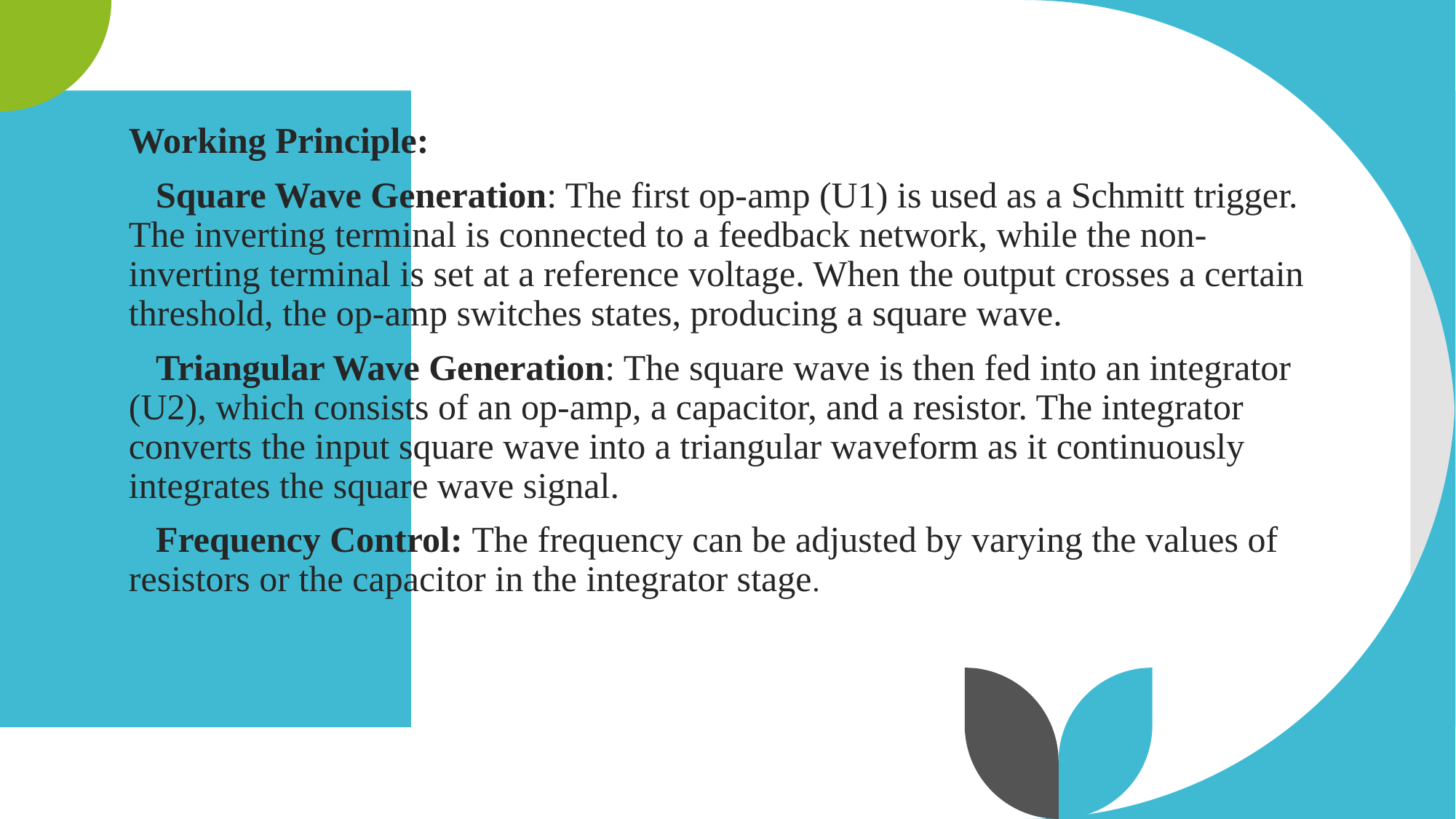

# WORKING PRINCIPLE
Working Principle:
Square Wave Generation: The first op-amp (U1) is used as a Schmitt trigger. The inverting terminal is connected to a feedback network, while the non-inverting terminal is set at a reference voltage. When the output crosses a certain threshold, the op-amp switches states, producing a square wave.
Triangular Wave Generation: The square wave is then fed into an integrator (U2), which consists of an op-amp, a capacitor, and a resistor. The integrator converts the input square wave into a triangular waveform as it continuously integrates the square wave signal.
Frequency Control: The frequency can be adjusted by varying the values of resistors or the capacitor in the integrator stage.